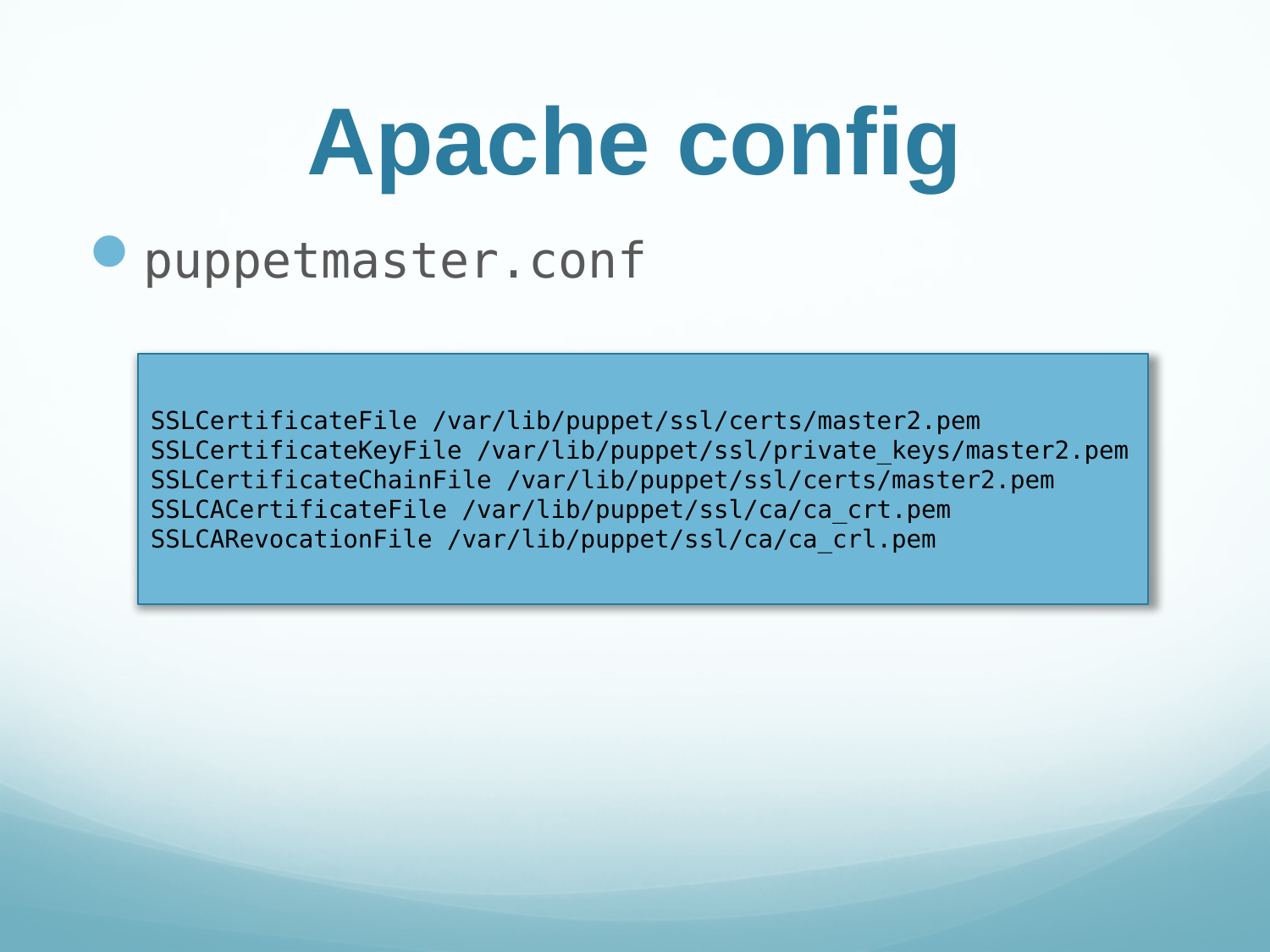

# Apache config
puppetmaster.conf
SSLCertificateFile /var/lib/puppet/ssl/certs/master2.pem
SSLCertificateKeyFile /var/lib/puppet/ssl/private_keys/master2.pem
SSLCertificateChainFile /var/lib/puppet/ssl/certs/master2.pem
SSLCACertificateFile /var/lib/puppet/ssl/ca/ca_crt.pem
SSLCARevocationFile /var/lib/puppet/ssl/ca/ca_crl.pem